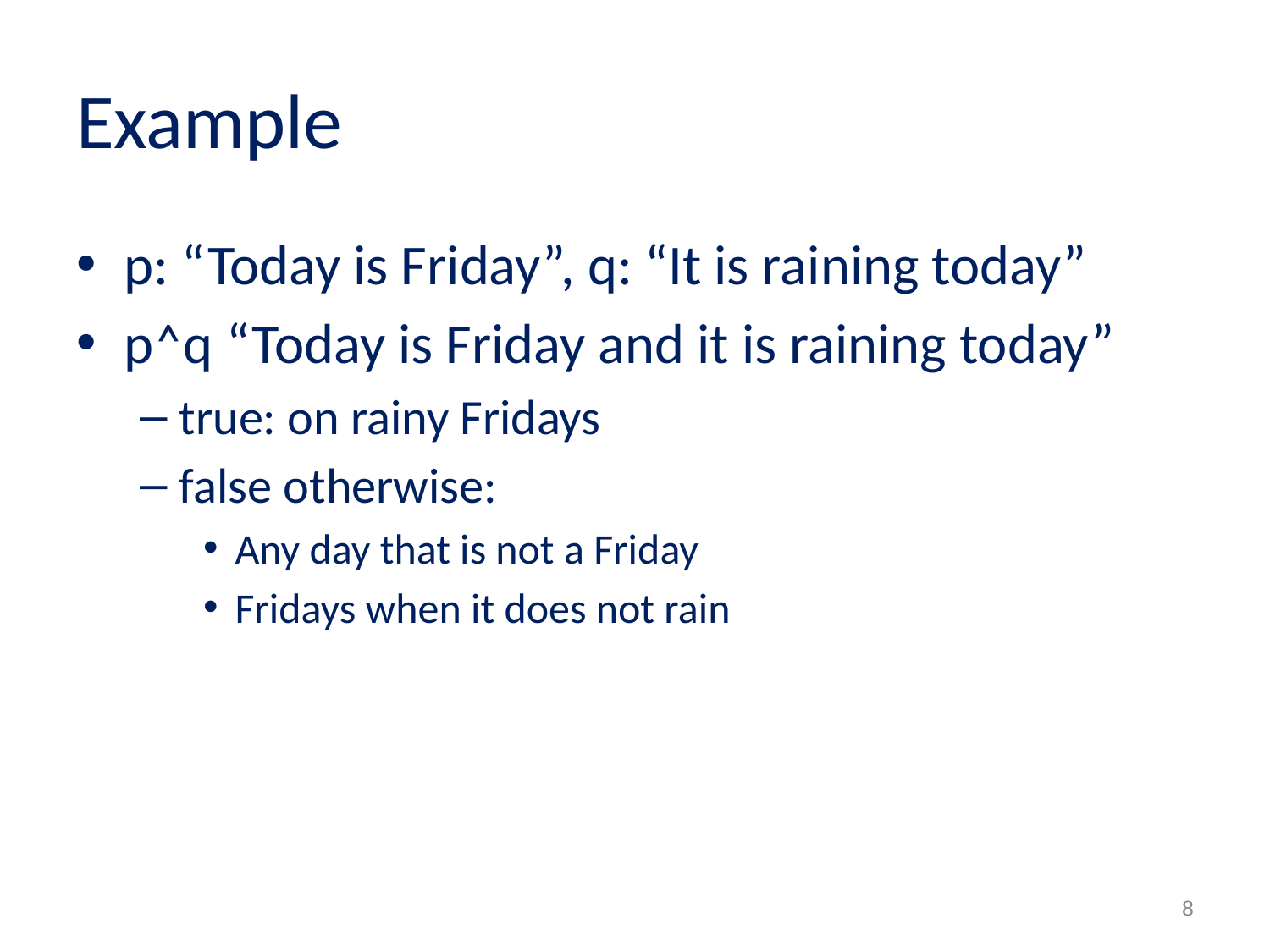

# Example
p: “Today is Friday”, q: “It is raining today”
p˄q “Today is Friday and it is raining today”
true: on rainy Fridays
false otherwise:
Any day that is not a Friday
Fridays when it does not rain

8